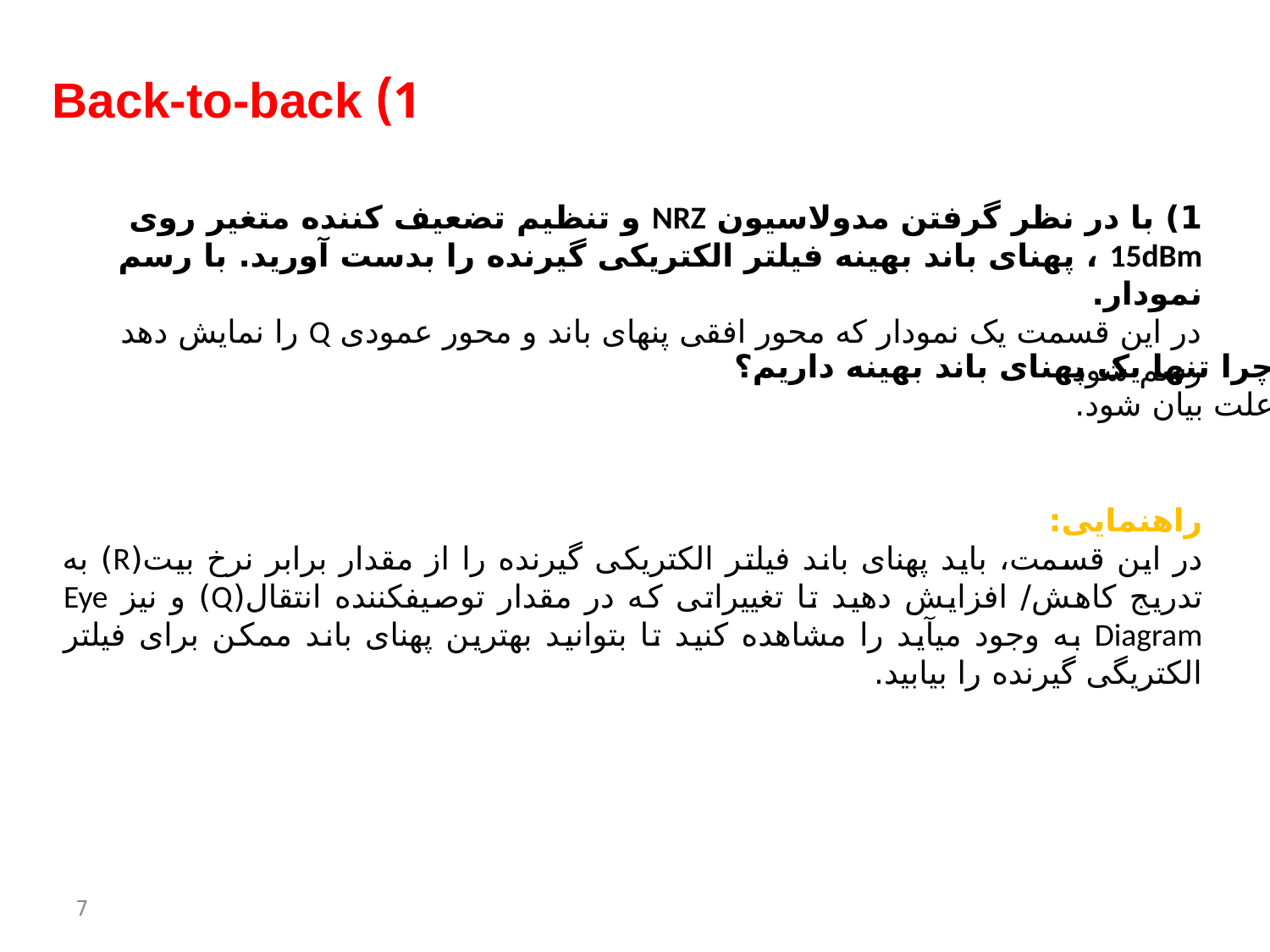

1) Back-to-back
1) با در نظر گرفتن مدولاسیون NRZ و تنظیم تضعیف کننده متغیر روی 15dBm ، پهنای باند بهینه فیلتر الکتریکی گیرنده را بدست آورید. با رسم نمودار.
در این قسمت یک نمودار که محور افقی پنهای باند و محور عمودی Q را نمایش دهد رسم شود.
چرا تنها یک پهنای باند بهینه داریم؟
علت بیان شود.
راهنمایی:
در این قسمت، باید پهنای باند فیلتر الکتریکی گیرنده را از مقدار برابر نرخ بیت(R) به تدریج کاهش/ افزایش دهید تا تغییراتی که در مقدار توصیف­کننده انتقال(Q) و نیز Eye Diagram به وجود می­آید را مشاهده کنید تا بتوانید بهترین پهنای باند ممکن برای فیلتر الکتریگی گیرنده را بیابید.
7